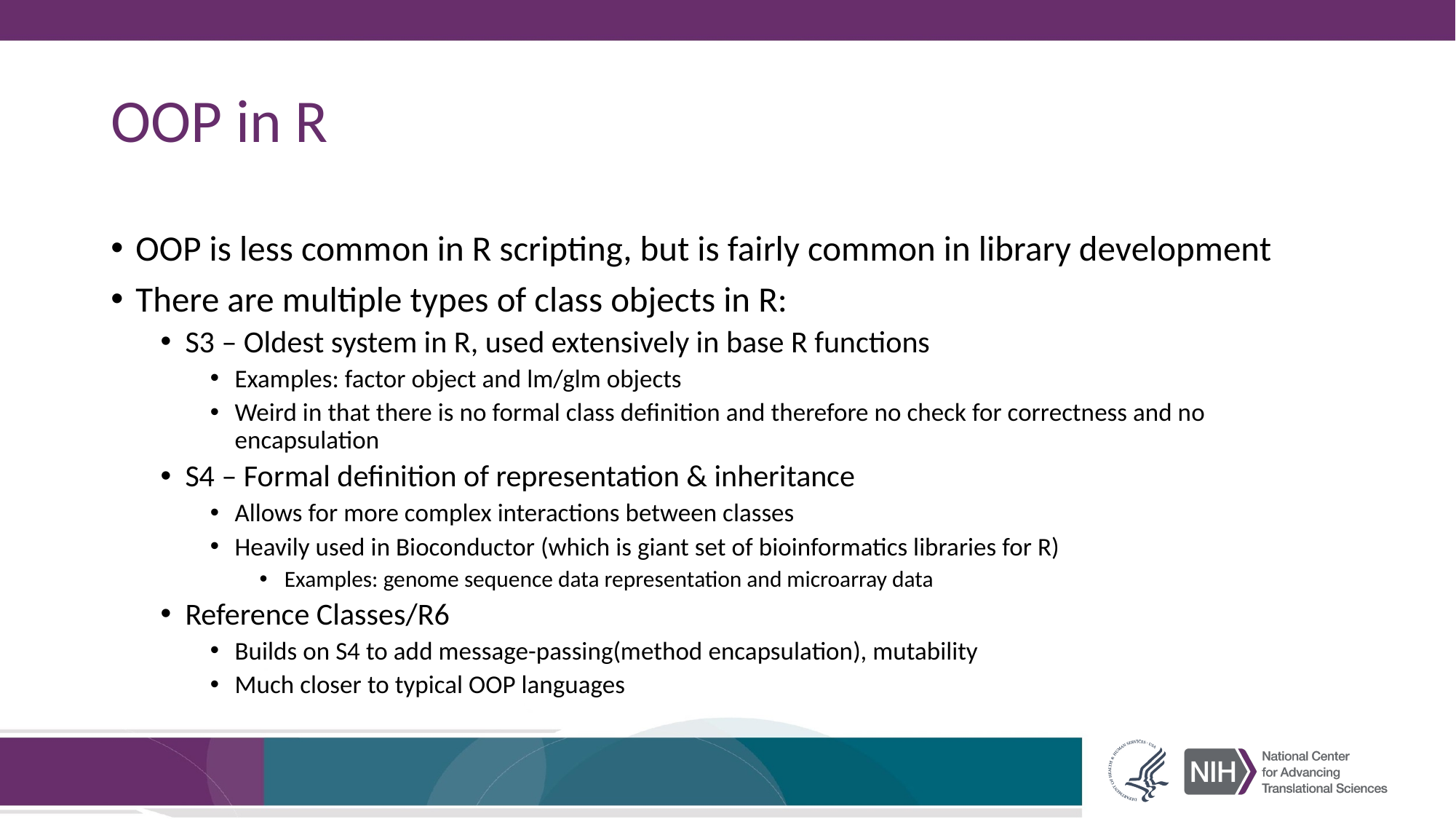

# OOP in R
OOP is less common in R scripting, but is fairly common in library development
There are multiple types of class objects in R:
S3 – Oldest system in R, used extensively in base R functions
Examples: factor object and lm/glm objects
Weird in that there is no formal class definition and therefore no check for correctness and no encapsulation
S4 – Formal definition of representation & inheritance
Allows for more complex interactions between classes
Heavily used in Bioconductor (which is giant set of bioinformatics libraries for R)
Examples: genome sequence data representation and microarray data
Reference Classes/R6
Builds on S4 to add message-passing(method encapsulation), mutability
Much closer to typical OOP languages